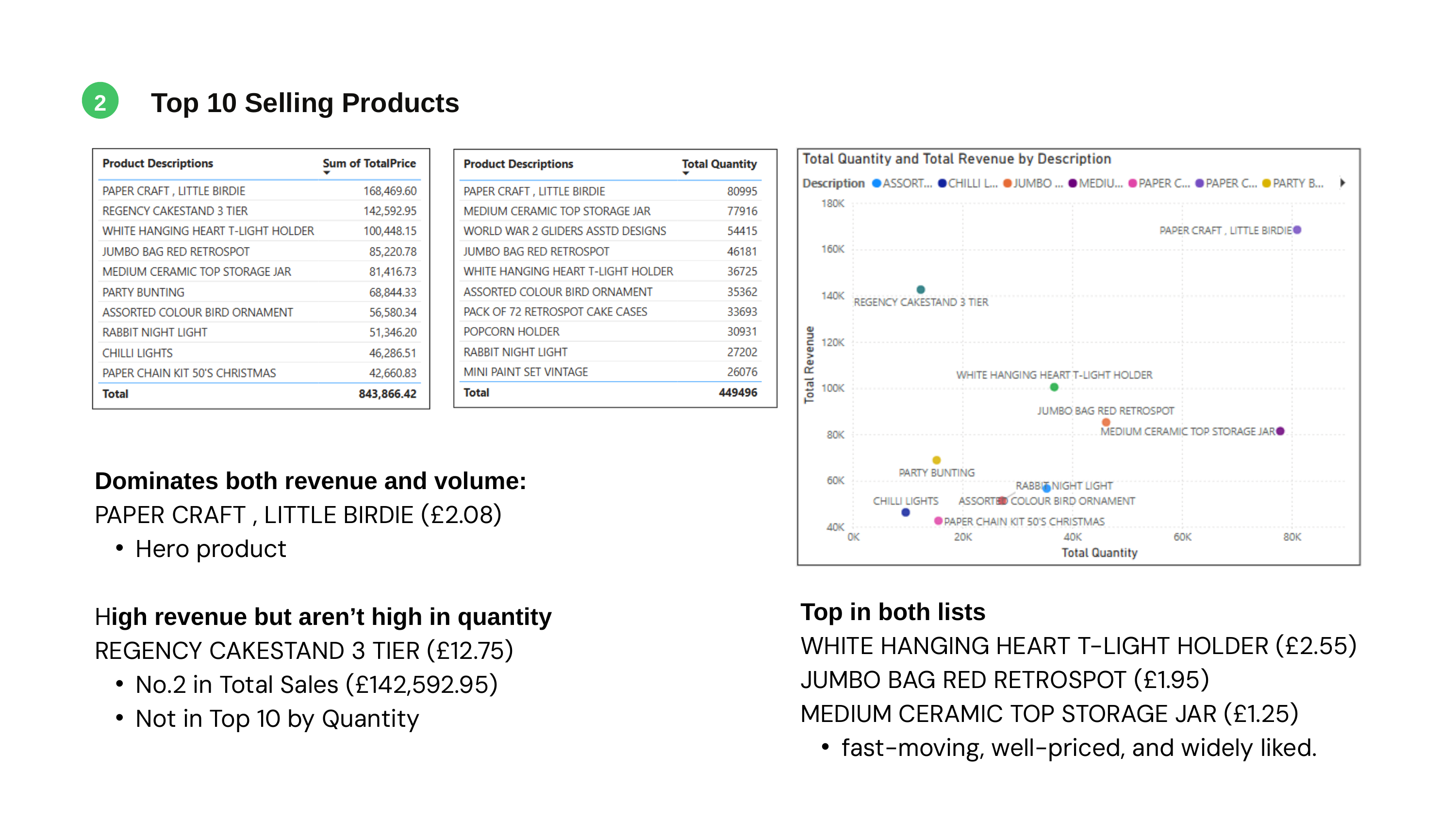

Top 10 Selling Products

2

Dominates both revenue and volume:
PAPER CRAFT , LITTLE BIRDIE (£2.08)
Hero product

High revenue but aren’t high in quantity
REGENCY CAKESTAND 3 TIER (£12.75)
No.2 in Total Sales (£142,592.95)
Not in Top 10 by Quantity
Top in both lists
WHITE HANGING HEART T-LIGHT HOLDER (£2.55)
JUMBO BAG RED RETROSPOT (£1.95)
MEDIUM CERAMIC TOP STORAGE JAR (£1.25)
fast-moving, well-priced, and widely liked.